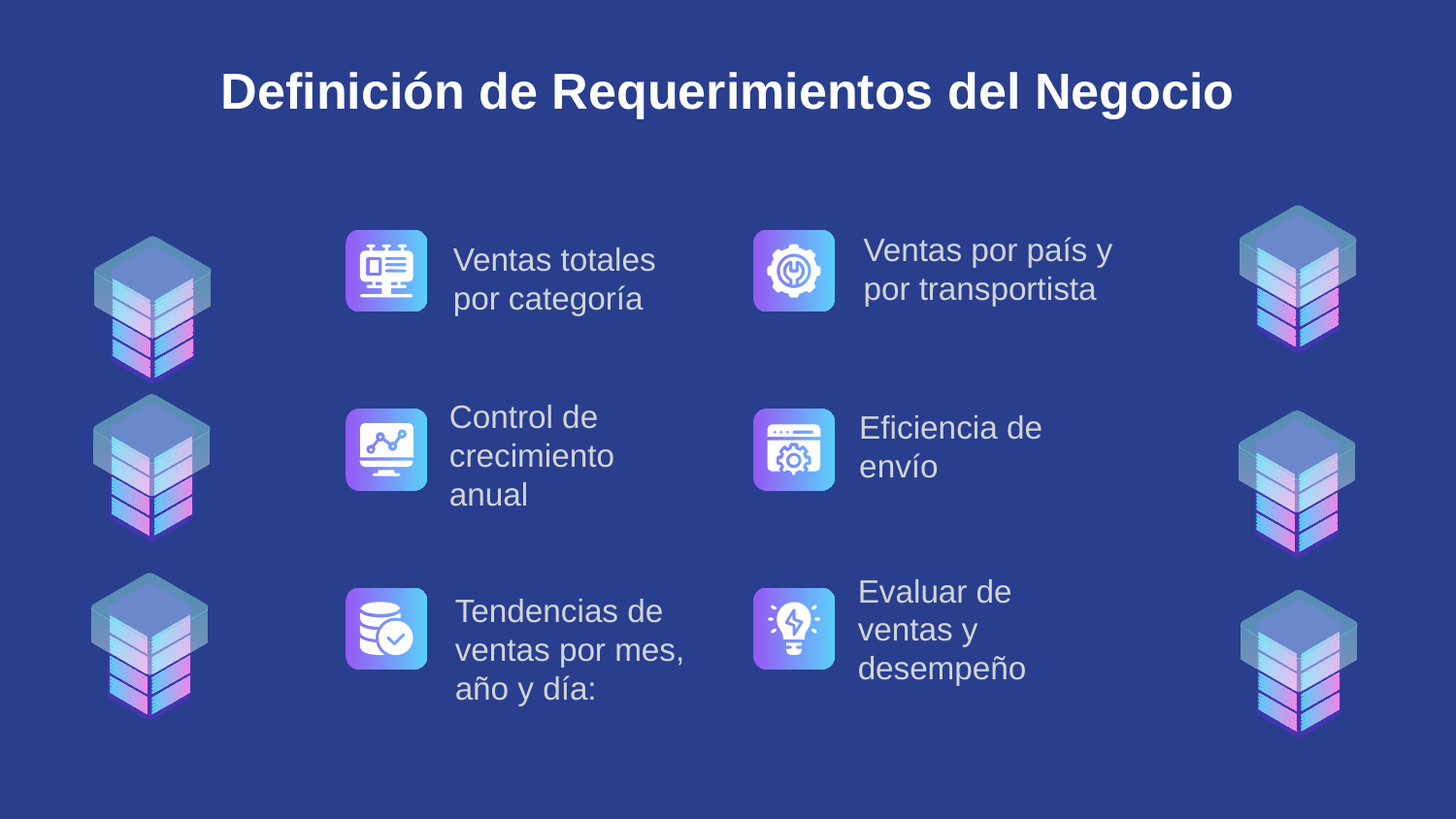

# Definición de Requerimientos del Negocio
Jupiter
Ventas por país y por transportista
Neptune
Ventas totales por categoría

Saturn
Eficiencia de envío
Venus
Control de crecimiento anual

Mars
Evaluar de ventas y desempeño
Mercury
Tendencias de ventas por mes, año y día: